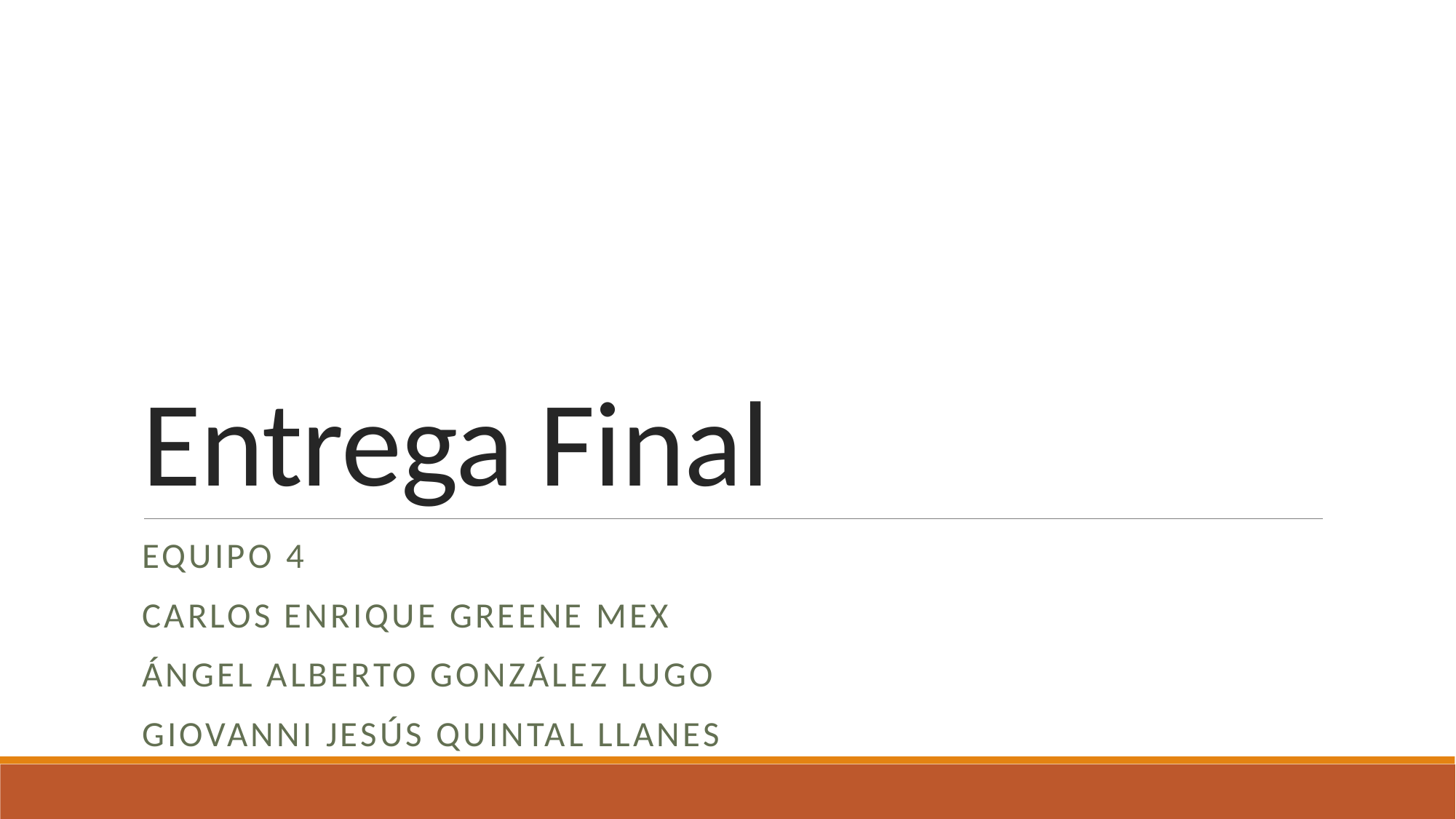

# Entrega Final
Equipo 4
Carlos Enrique Greene Mex
Ángel Alberto González lugo
Giovanni Jesús Quintal llanes